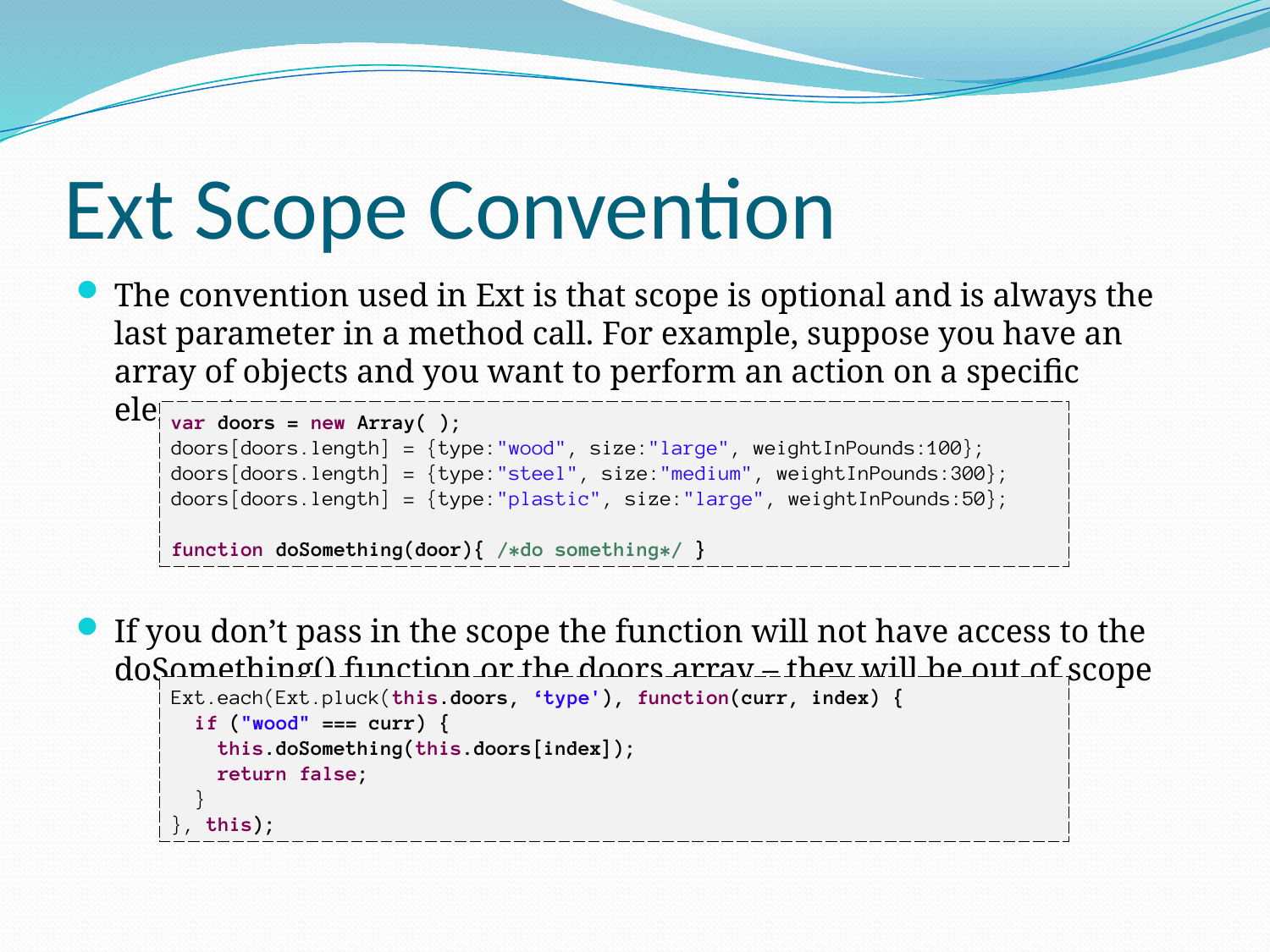

# Ext Scope Convention
The convention used in Ext is that scope is optional and is always the last parameter in a method call. For example, suppose you have an array of objects and you want to perform an action on a specific element.

If you don’t pass in the scope the function will not have access to the doSomething() function or the doors array – they will be out of scope
var doors = new Array( );
doors[doors.length] = {type:"wood", size:"large", weightInPounds:100};
doors[doors.length] = {type:"steel", size:"medium", weightInPounds:300};
doors[doors.length] = {type:"plastic", size:"large", weightInPounds:50};

function doSomething(door){ /*do something*/ }
Ext.each(Ext.pluck(this.doors, ‘type'), function(curr, index) {
  if ("wood" === curr) {
    this.doSomething(this.doors[index]);
    return false;
  }
}, this);